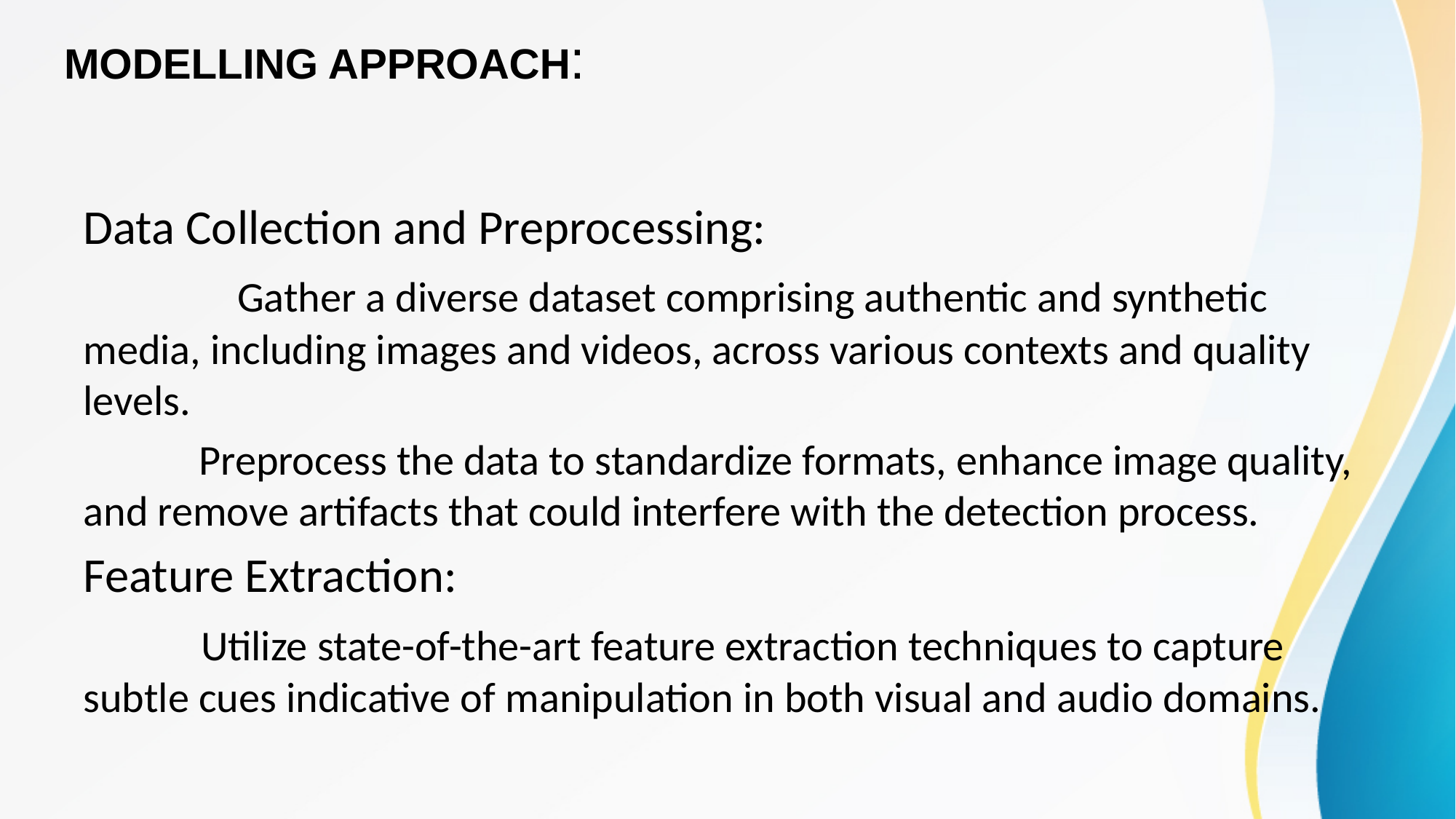

# MODELLING APPROACH:
Data Collection and Preprocessing:
            Gather a diverse dataset comprising authentic and synthetic media, including images and videos, across various contexts and quality levels.
            Preprocess the data to standardize formats, enhance image quality, and remove artifacts that could interfere with the detection process.
Feature Extraction:
         Utilize state-of-the-art feature extraction techniques to capture subtle cues indicative of manipulation in both visual and audio domains.